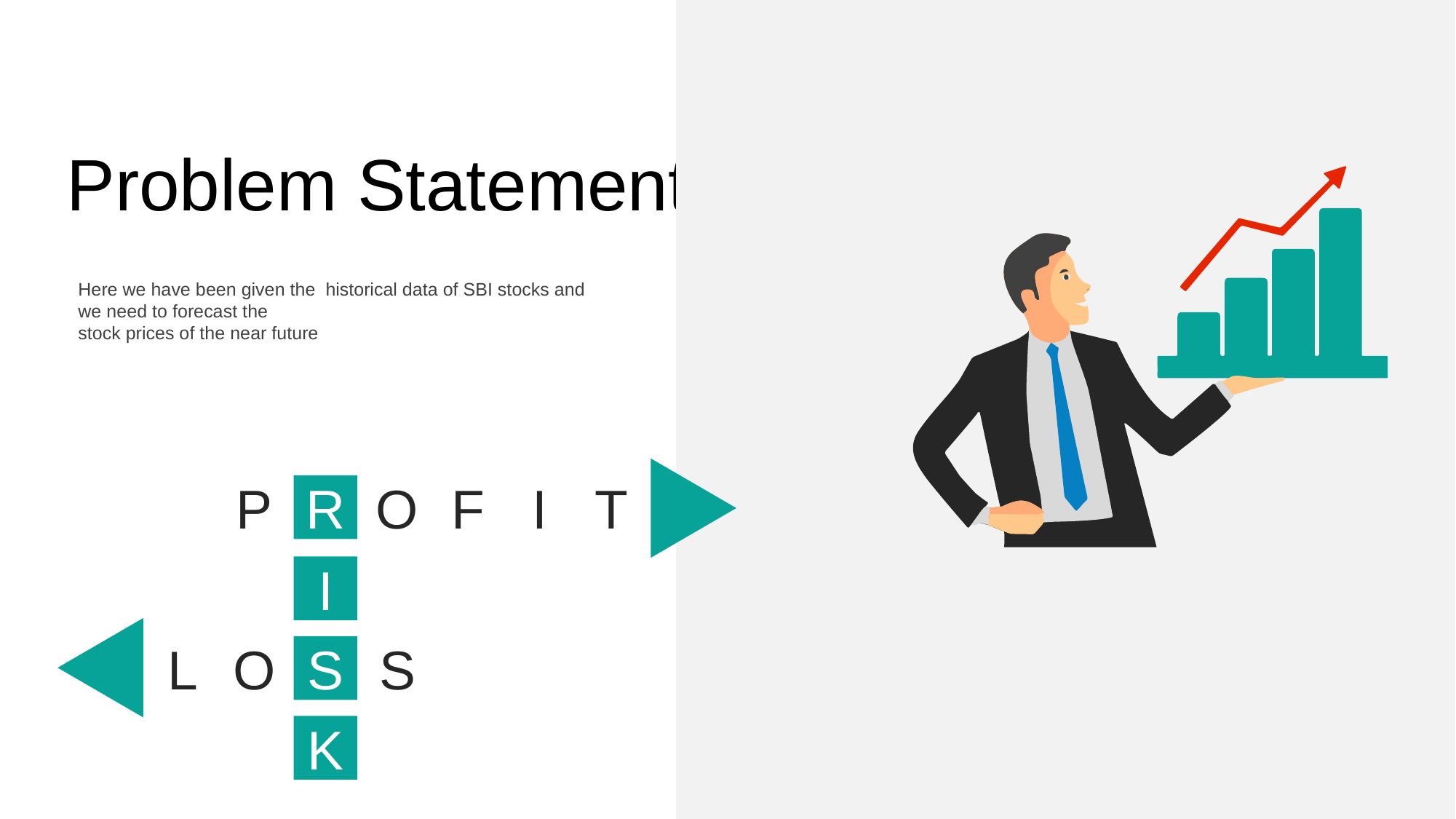

Problem Statement

Here we have been given the  historical data of SBI stocks and we need to forecast the
stock prices of the near future

P
R
O
F
I
T
I

S
L
O
S
K